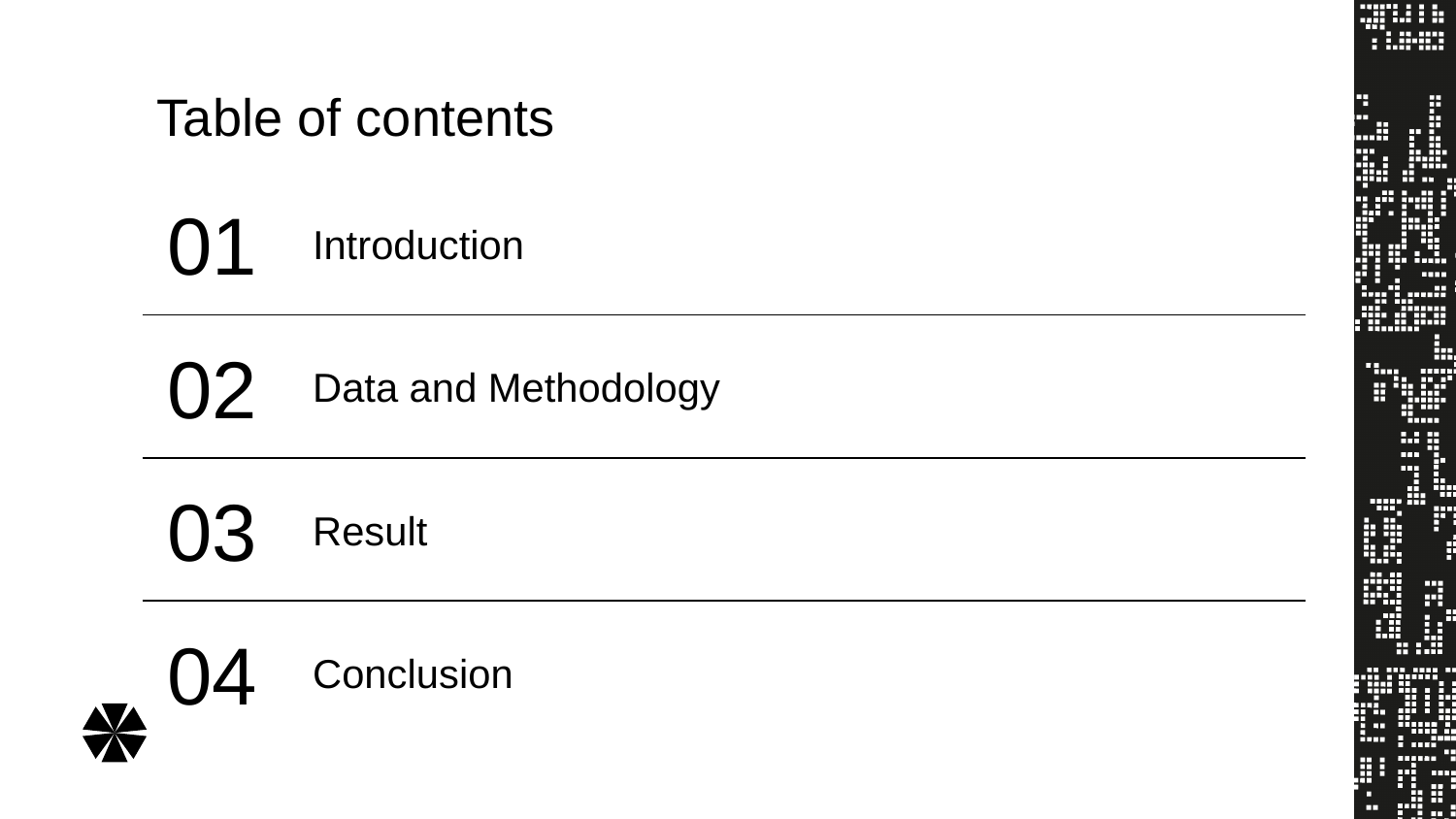

# Table of contents
01

Introduction
02

Data and Methodology
03

Result
04

Conclusion